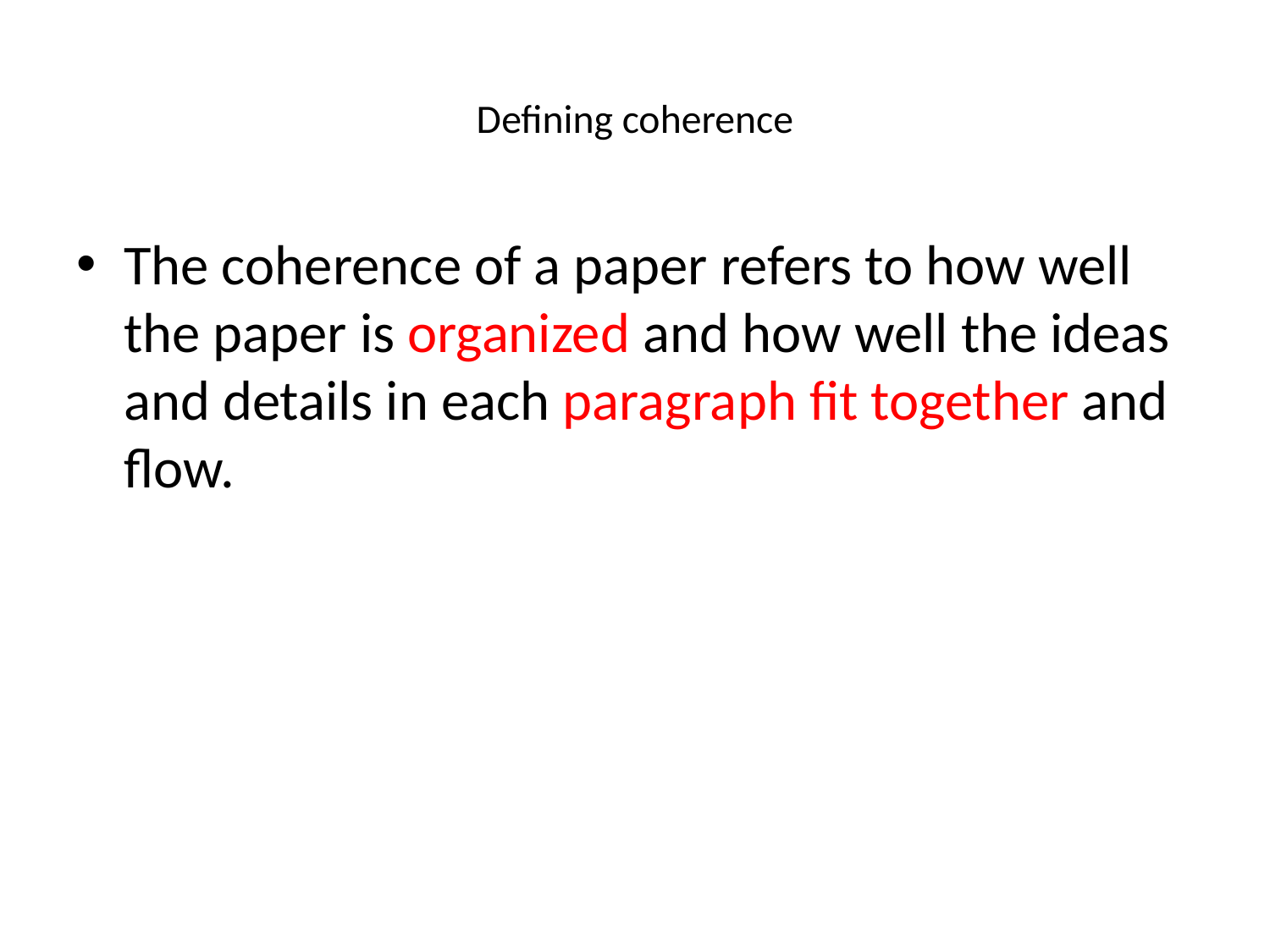

# Defining coherence
The coherence of a paper refers to how well the paper is organized and how well the ideas and details in each paragraph fit together and flow.